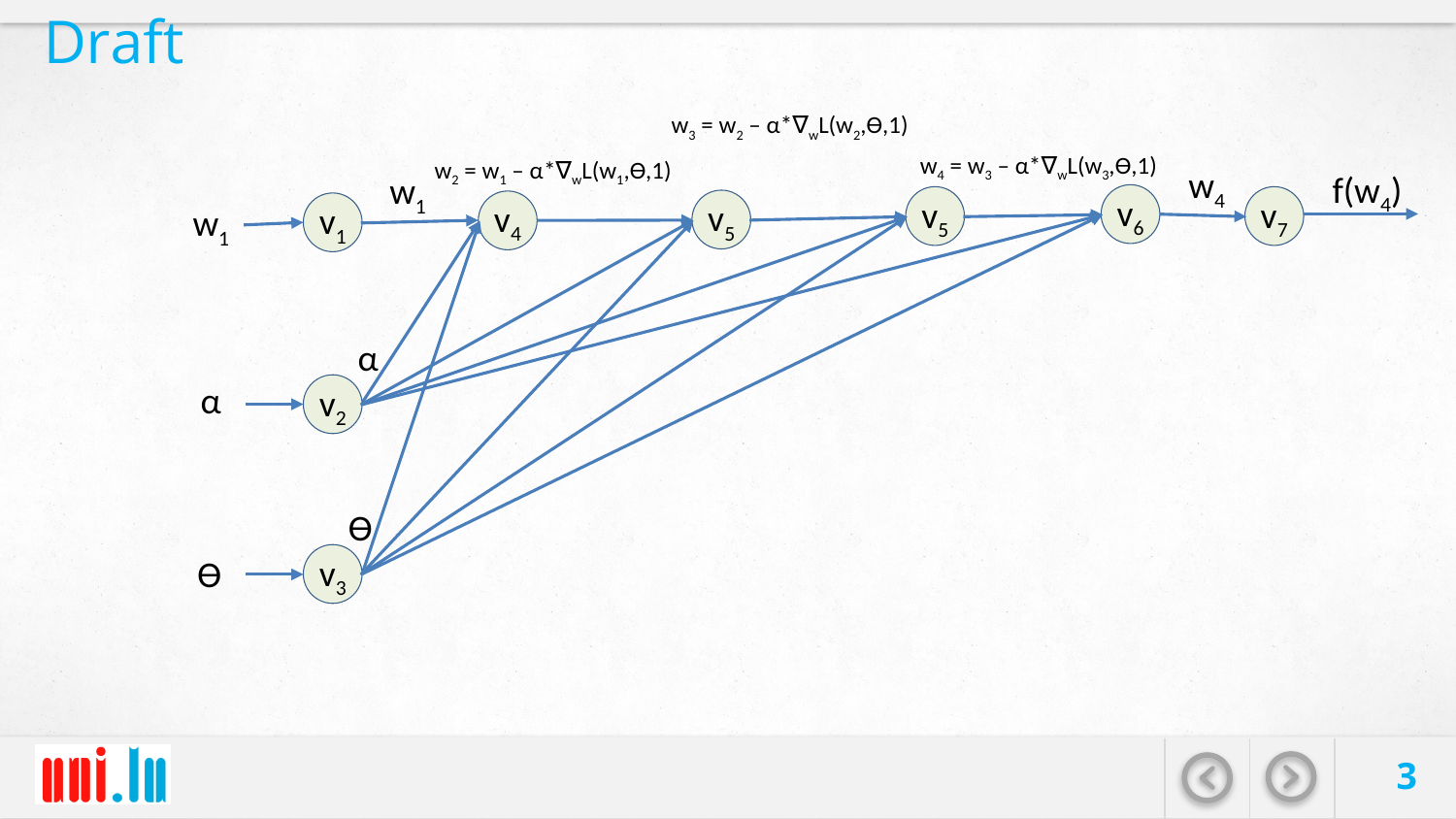

# Draft
w3 = w2 – α*∇wL(w2,ϴ,1)
w4 = w3 – α*∇wL(w3,ϴ,1)
w2 = w1 – α*∇wL(w1,ϴ,1)
w4
f(w4)
w1
v6

v5

v7

v5

v4

v1

w1
α
α
v2

ϴ
v3

ϴ
3